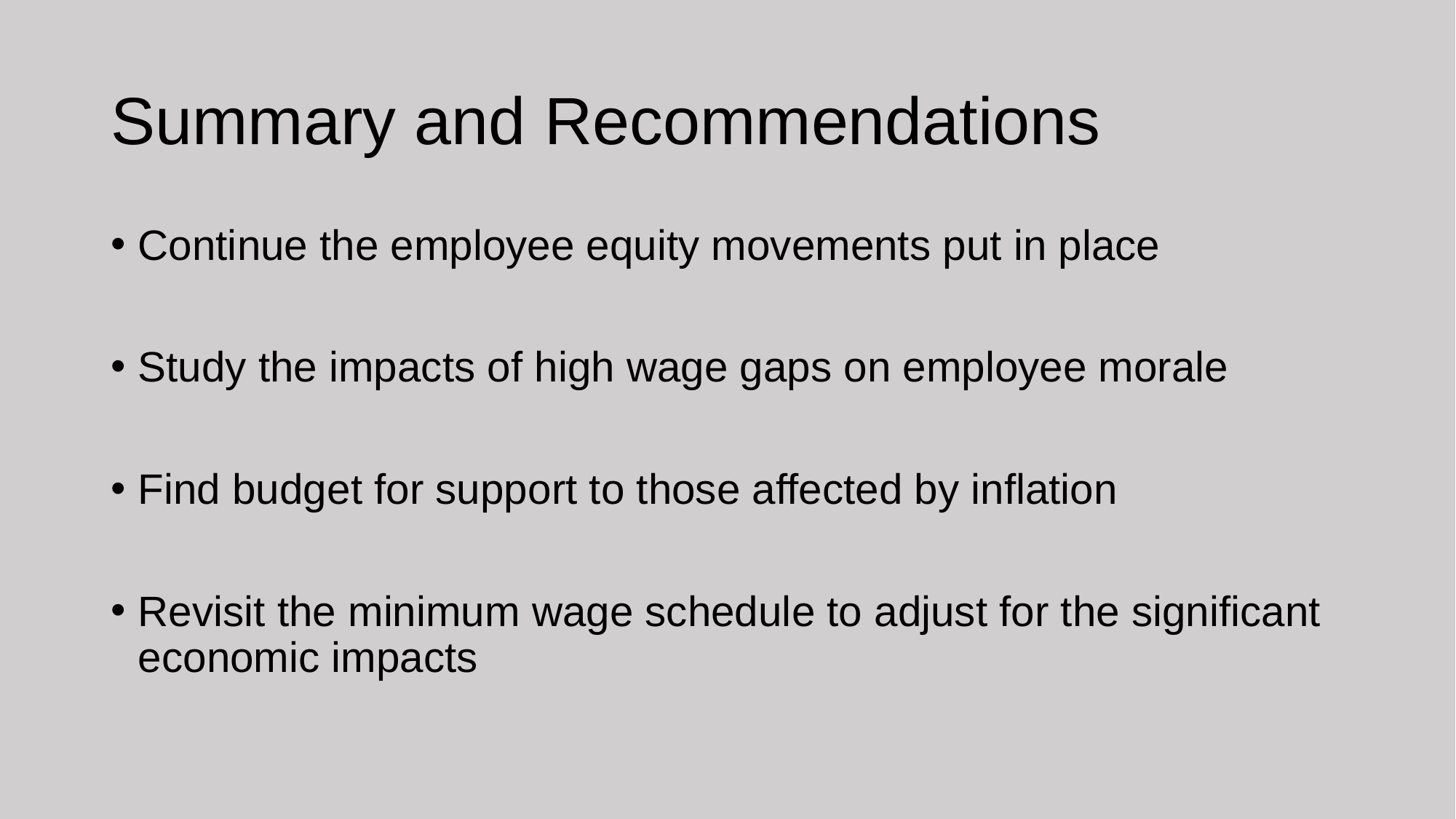

# Summary and Recommendations
Continue the employee equity movements put in place

Study the impacts of high wage gaps on employee morale

Find budget for support to those affected by inflation

Revisit the minimum wage schedule to adjust for the significant economic impacts